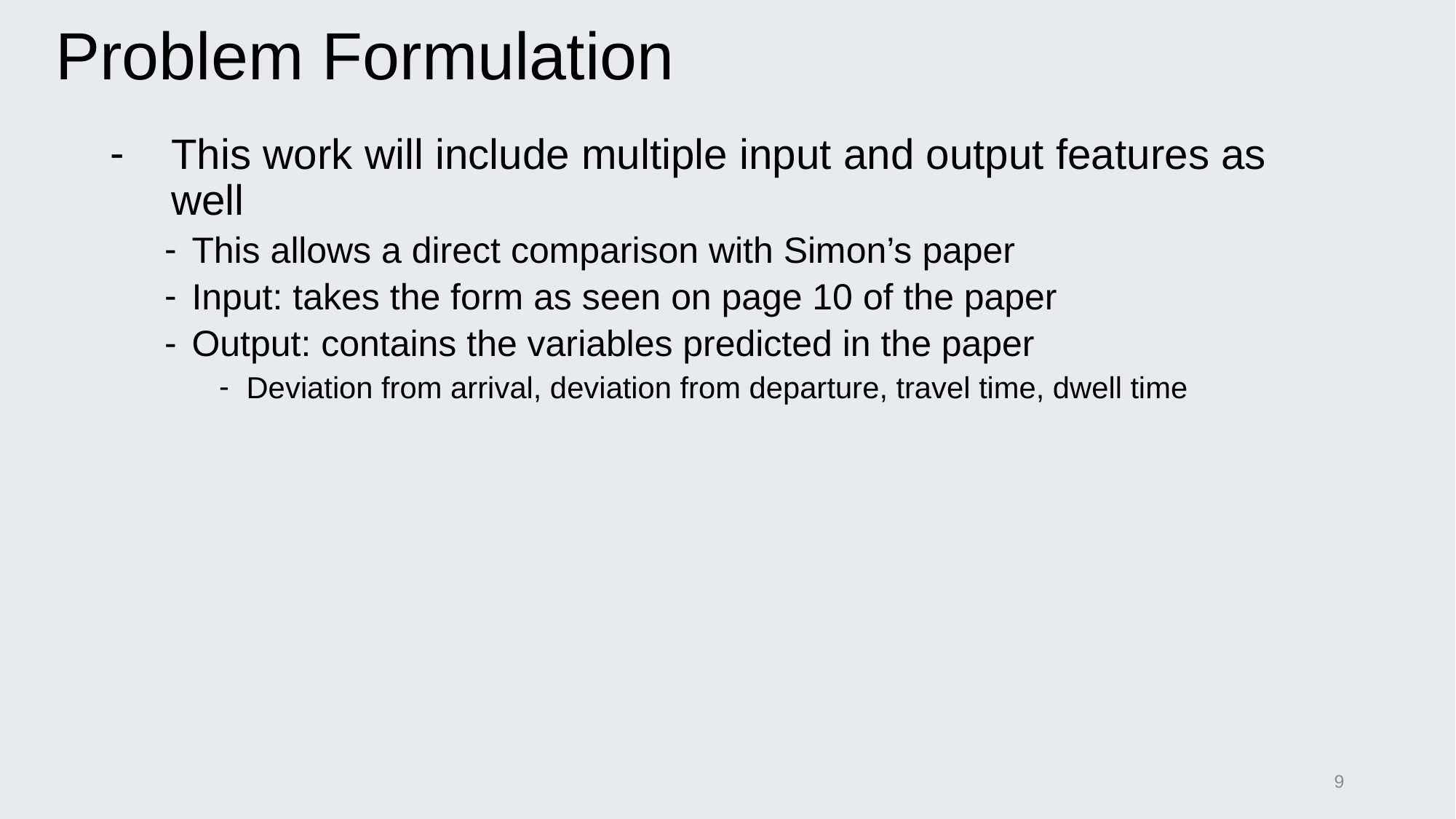

# Problem Formulation
This work will include multiple input and output features as well
This allows a direct comparison with Simon’s paper
Input: takes the form as seen on page 10 of the paper
Output: contains the variables predicted in the paper
Deviation from arrival, deviation from departure, travel time, dwell time
9